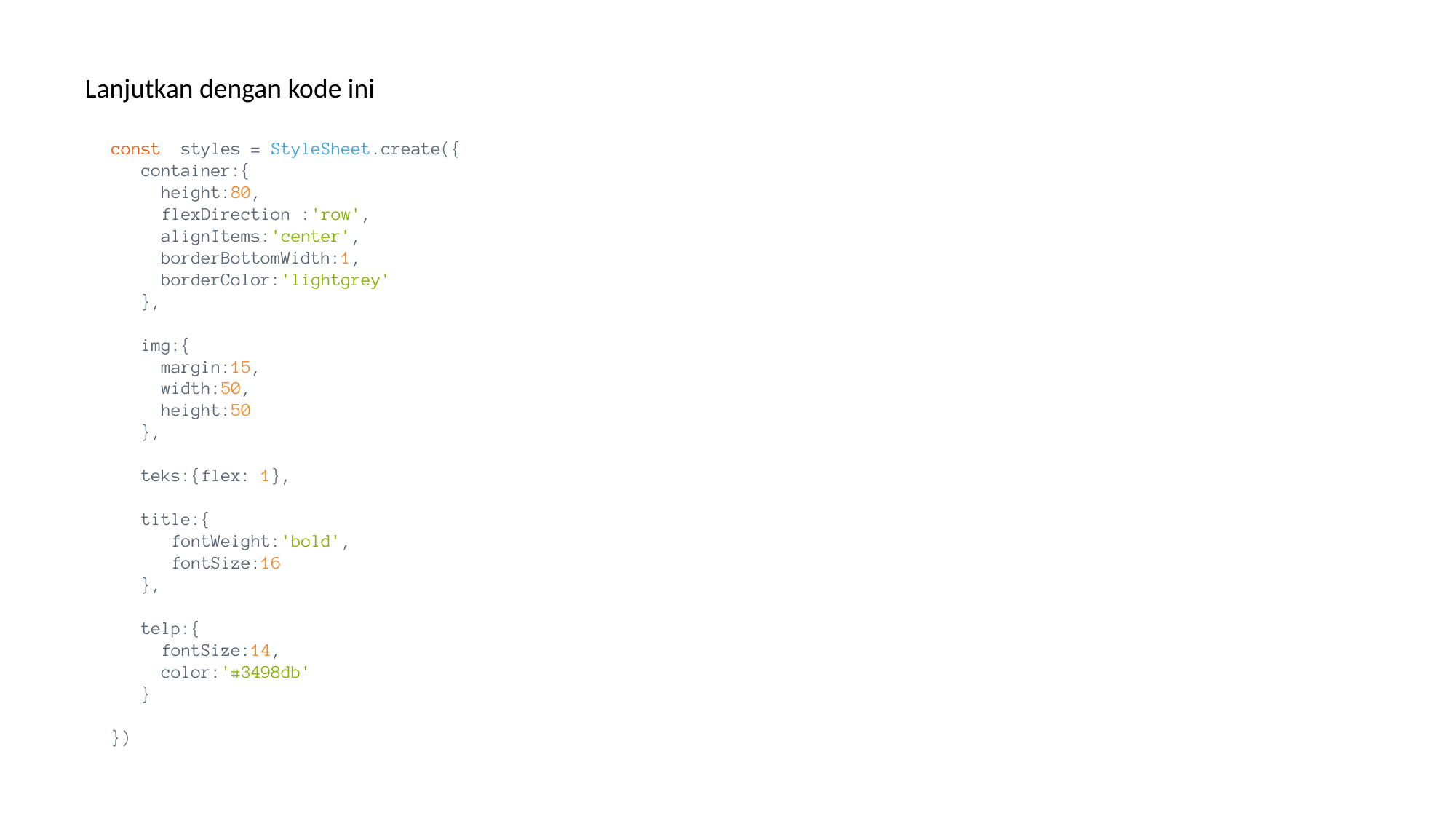

Lanjutkan dengan kode ini
const  styles = StyleSheet.create({
   container:{
     height:80,
     flexDirection :'row',
     alignItems:'center',
     borderBottomWidth:1,
     borderColor:'lightgrey'
   },
   img:{
     margin:15,
     width:50,
     height:50
   },
   teks:{flex: 1},
   title:{
      fontWeight:'bold',
      fontSize:16
   },
   telp:{
     fontSize:14,
     color:'#3498db'
   }
})